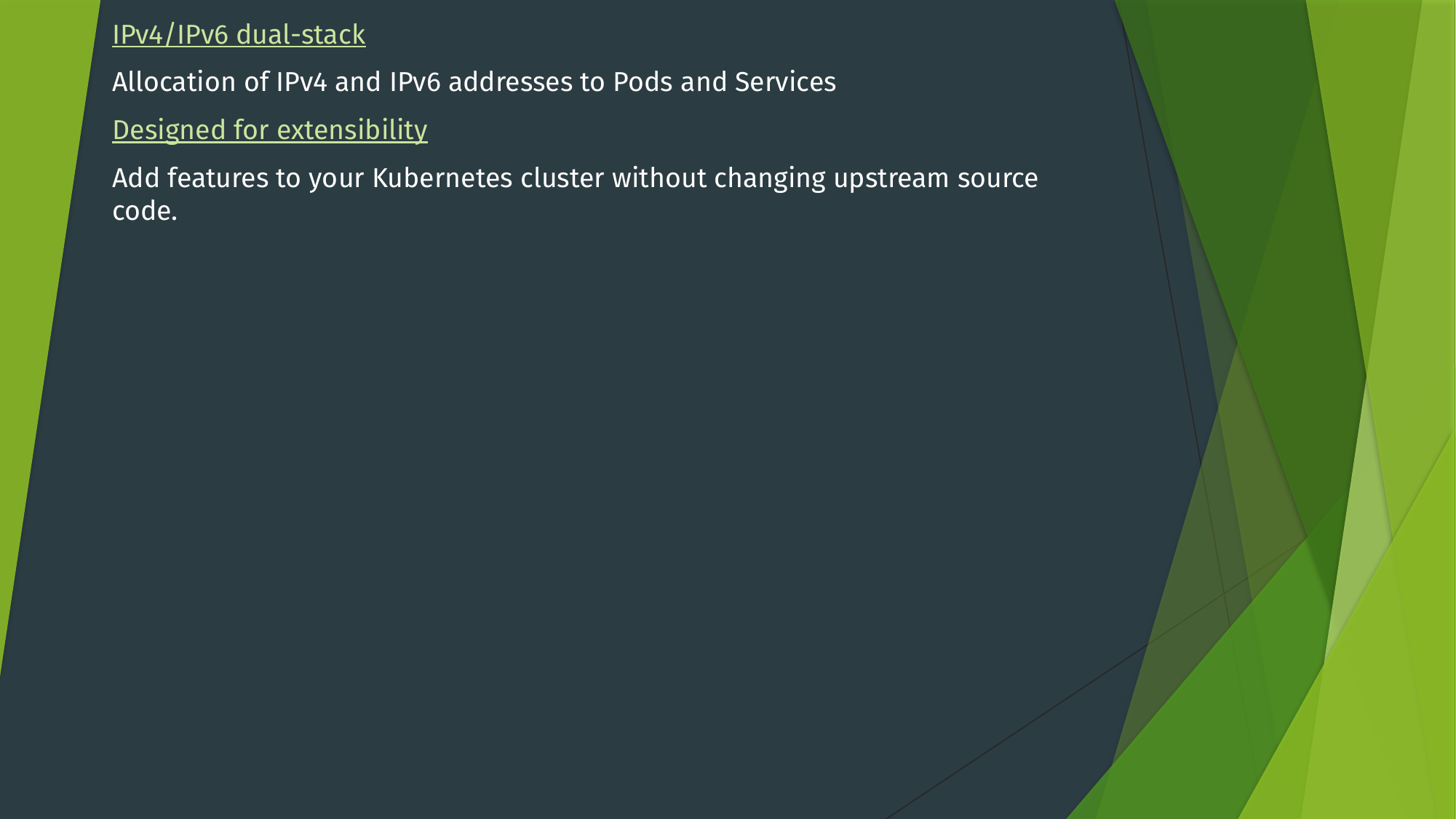

IPv4/IPv6 dual-stack
Allocation of IPv4 and IPv6 addresses to Pods and Services
Designed for extensibility
Add features to your Kubernetes cluster without changing upstream source code.